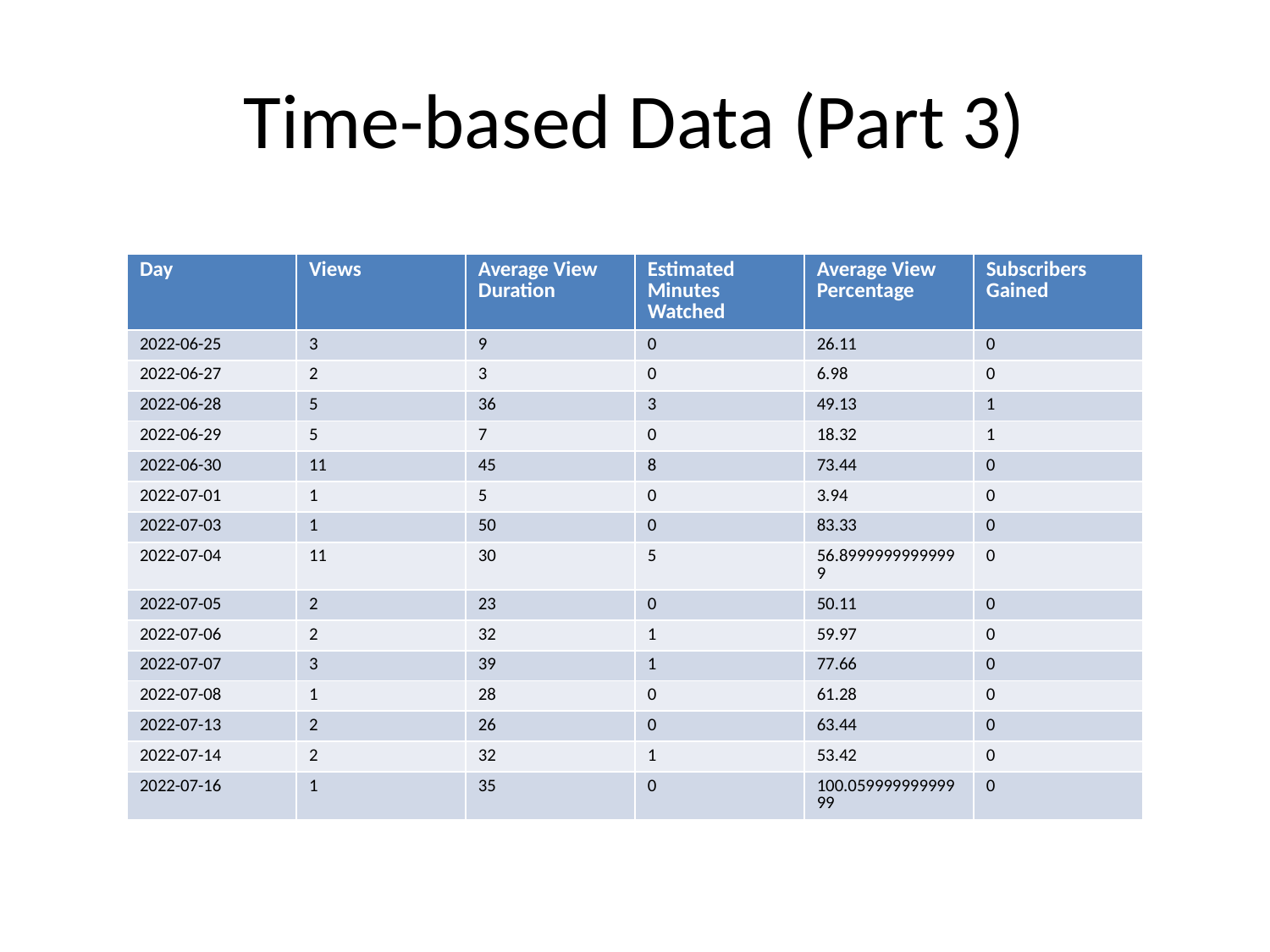

# Time-based Data (Part 3)

| Day | Views | Average View Duration | Estimated Minutes Watched | Average View Percentage | Subscribers Gained |
| --- | --- | --- | --- | --- | --- |
| 2022-06-25 | 3 | 9 | 0 | 26.11 | 0 |
| 2022-06-27 | 2 | 3 | 0 | 6.98 | 0 |
| 2022-06-28 | 5 | 36 | 3 | 49.13 | 1 |
| 2022-06-29 | 5 | 7 | 0 | 18.32 | 1 |
| 2022-06-30 | 11 | 45 | 8 | 73.44 | 0 |
| 2022-07-01 | 1 | 5 | 0 | 3.94 | 0 |
| 2022-07-03 | 1 | 50 | 0 | 83.33 | 0 |
| 2022-07-04 | 11 | 30 | 5 | 56.89999999999999 | 0 |
| 2022-07-05 | 2 | 23 | 0 | 50.11 | 0 |
| 2022-07-06 | 2 | 32 | 1 | 59.97 | 0 |
| 2022-07-07 | 3 | 39 | 1 | 77.66 | 0 |
| 2022-07-08 | 1 | 28 | 0 | 61.28 | 0 |
| 2022-07-13 | 2 | 26 | 0 | 63.44 | 0 |
| 2022-07-14 | 2 | 32 | 1 | 53.42 | 0 |
| 2022-07-16 | 1 | 35 | 0 | 100.05999999999999 | 0 |